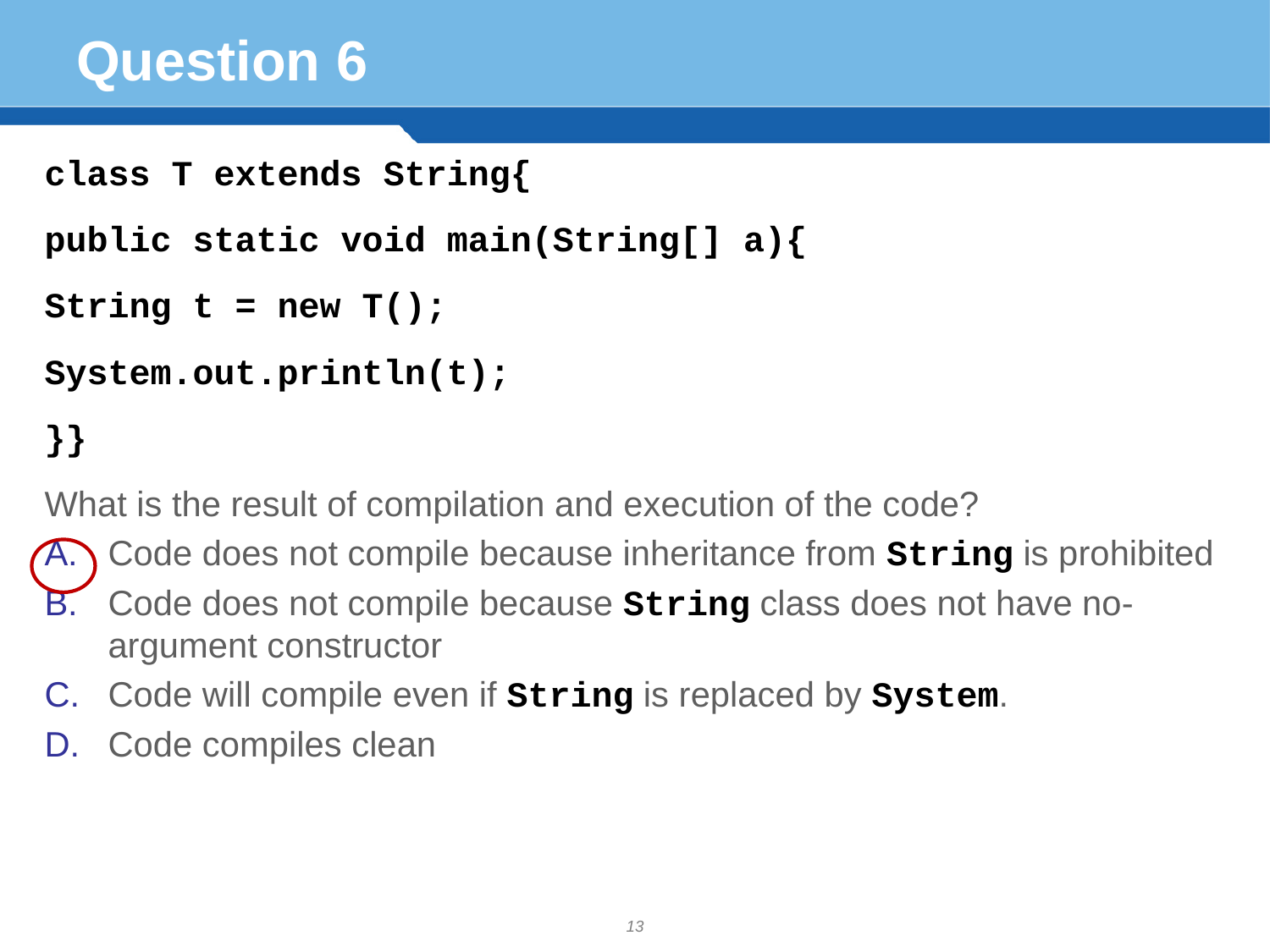

# Question 6
class T extends String{
public static void main(String[] a){
String t = new T();
System.out.println(t);
}}
What is the result of compilation and execution of the code?
Code does not compile because inheritance from String is prohibited
Code does not compile because String class does not have no-argument constructor
Code will compile even if String is replaced by System.
Code compiles clean

13